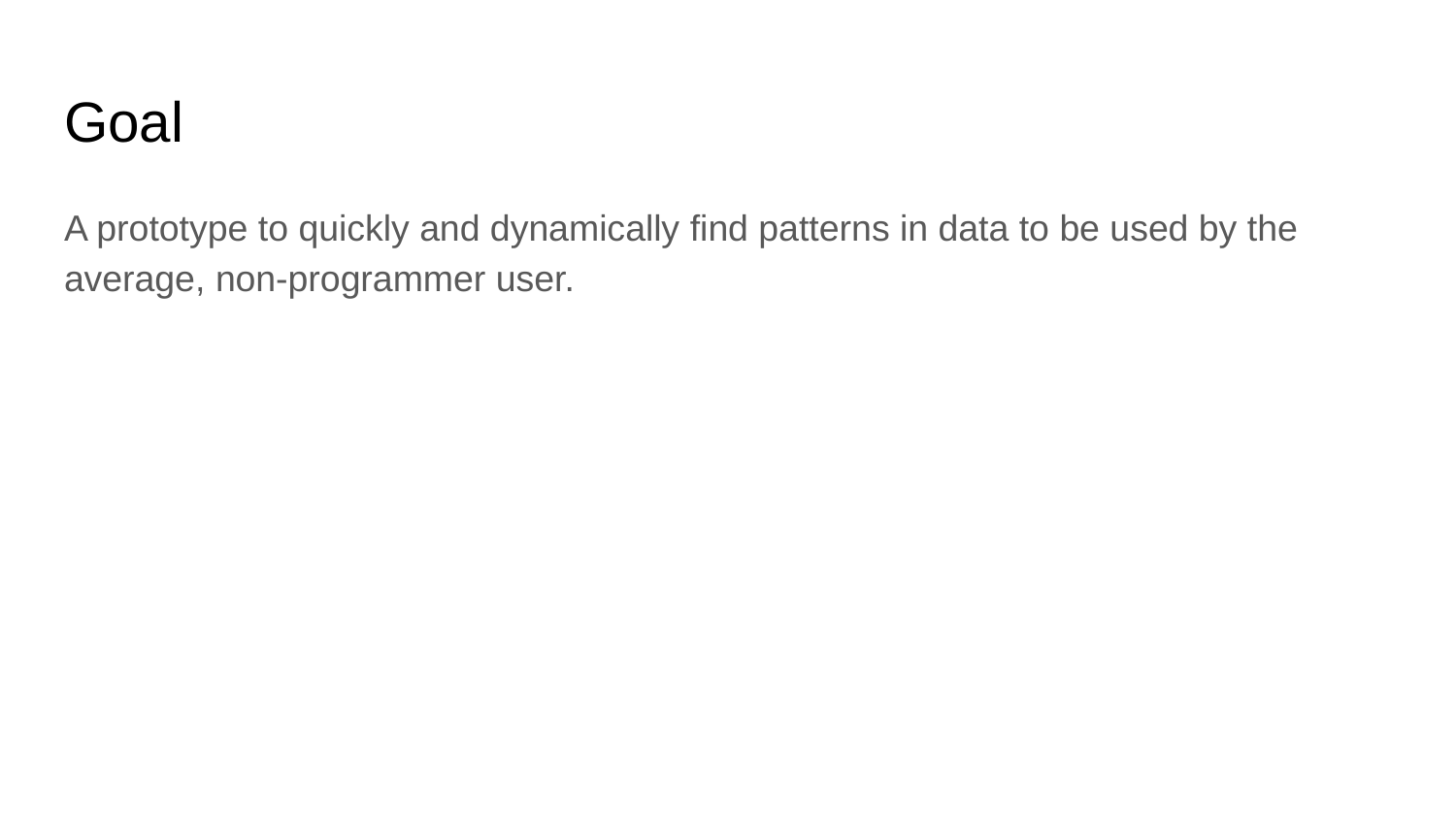

# Goal
A prototype to quickly and dynamically find patterns in data to be used by the average, non-programmer user.